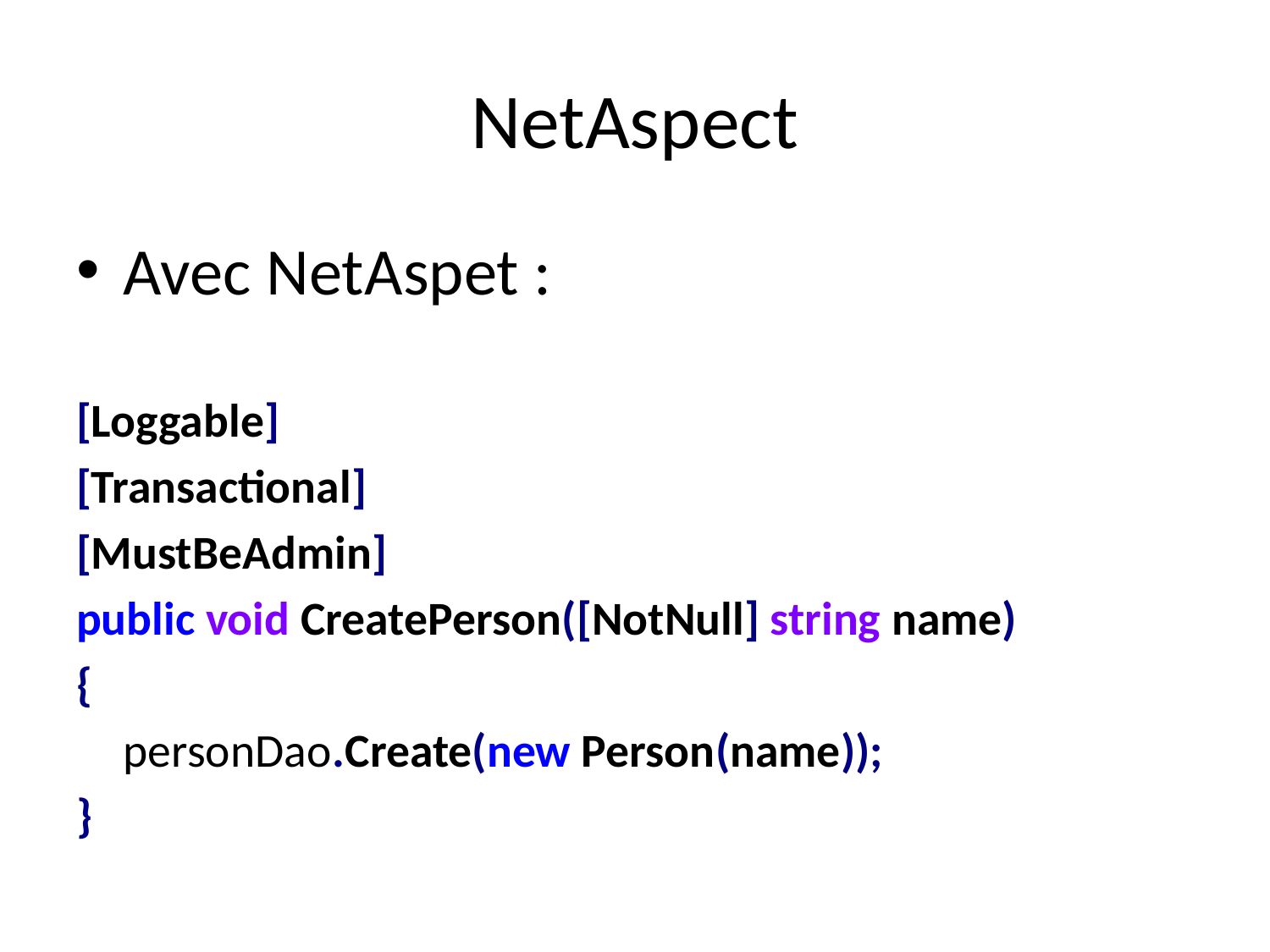

# NetAspect
Avec NetAspet :

[Loggable]
[Transactional]
[MustBeAdmin]
public void CreatePerson([NotNull] string name)
{
	personDao.Create(new Person(name));
}